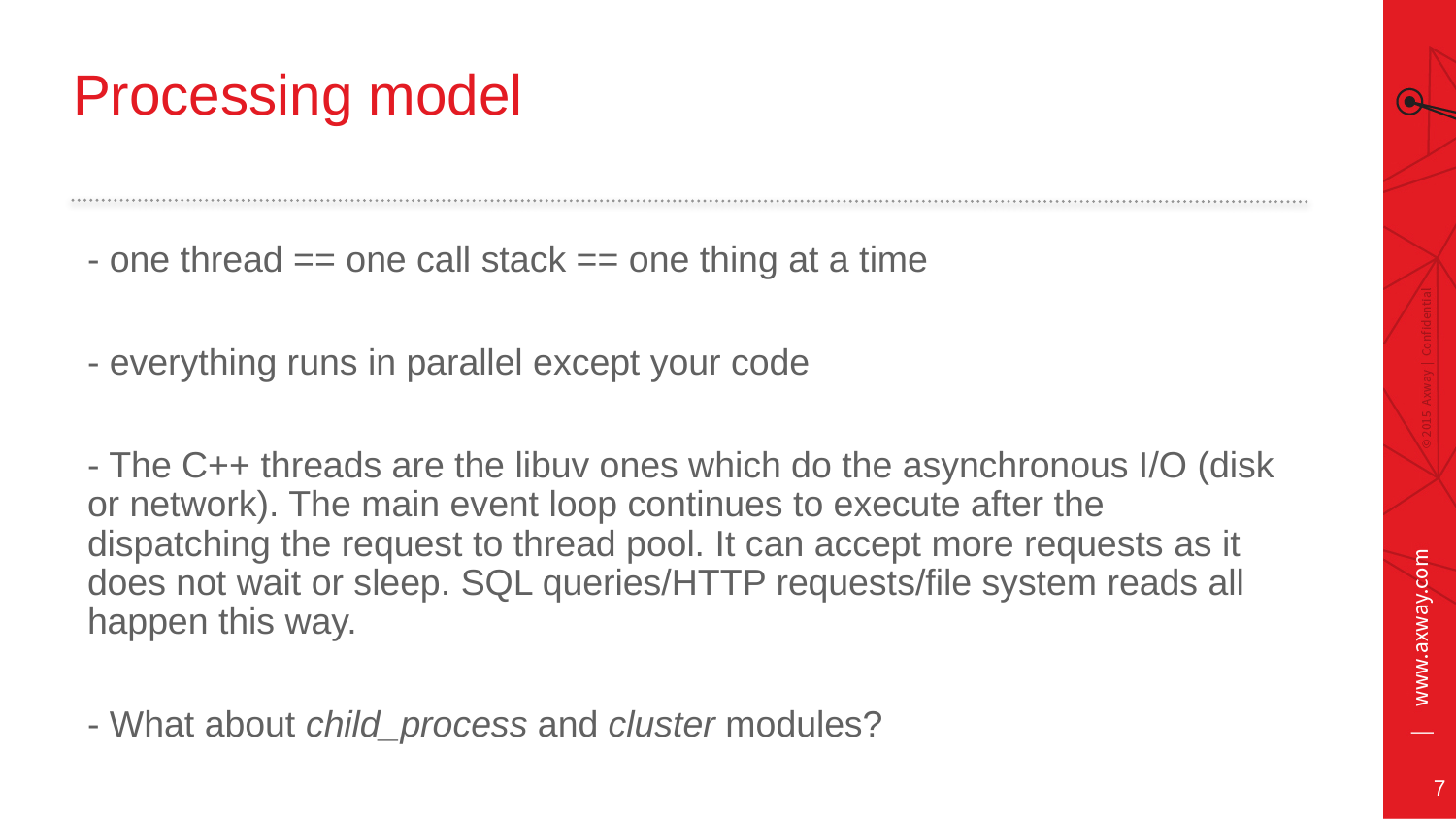

# Processing model

- one thread == one call stack == one thing at a time

- everything runs in parallel except your code

- The C++ threads are the libuv ones which do the asynchronous I/O (disk or network). The main event loop continues to execute after the dispatching the request to thread pool. It can accept more requests as it does not wait or sleep. SQL queries/HTTP requests/file system reads all happen this way.

- What about child_process and cluster modules?
7